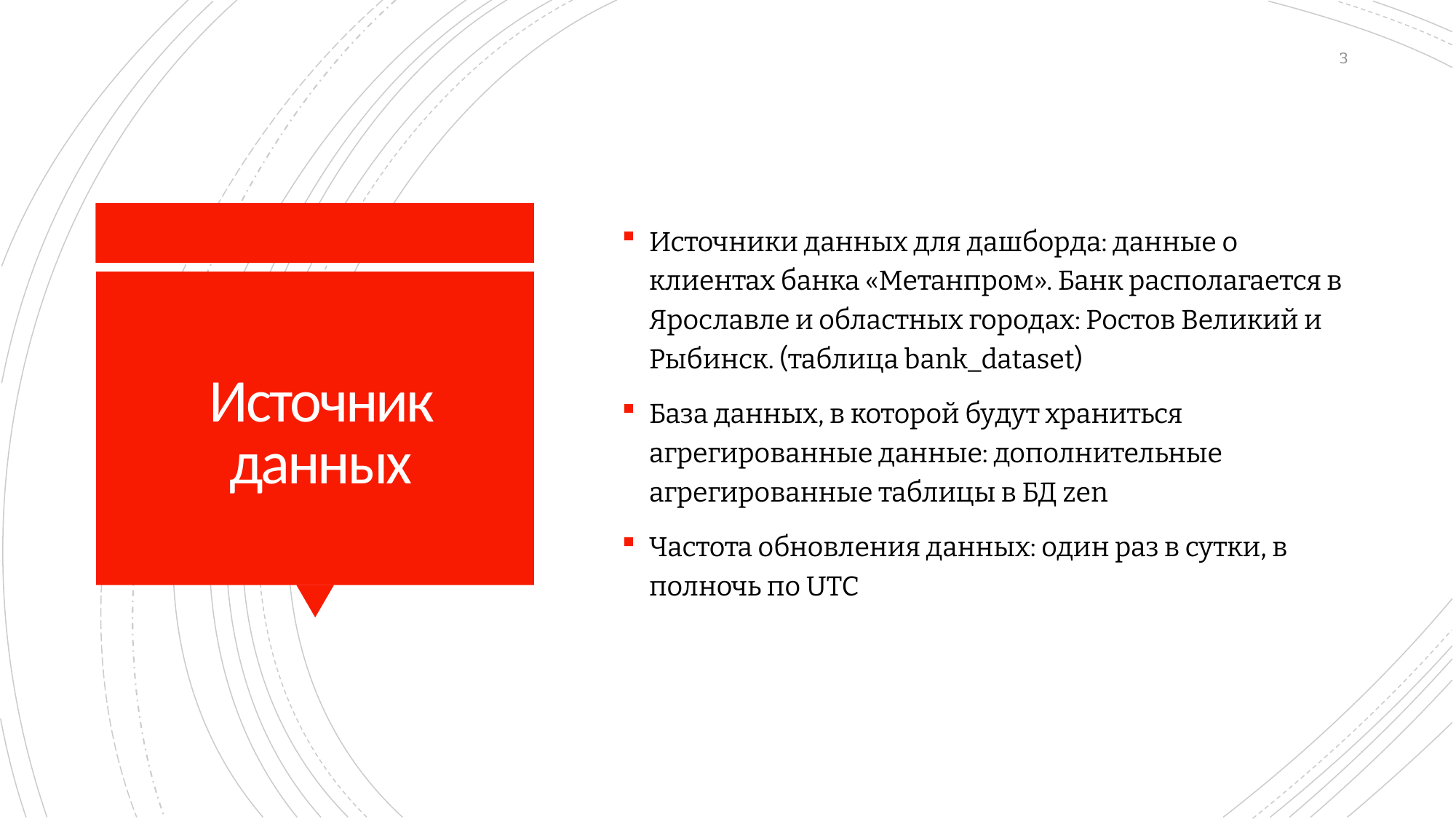

3
Источники данных для дашборда: данные о клиентах банка «Метанпром». Банк располагается в Ярославле и областных городах: Ростов Великий и Рыбинск. (таблица bank_dataset)
База данных, в которой будут храниться агрегированные данные: дополнительные агрегированные таблицы в БД zen
Частота обновления данных: один раз в сутки, в полночь по UTC
# Источник данных